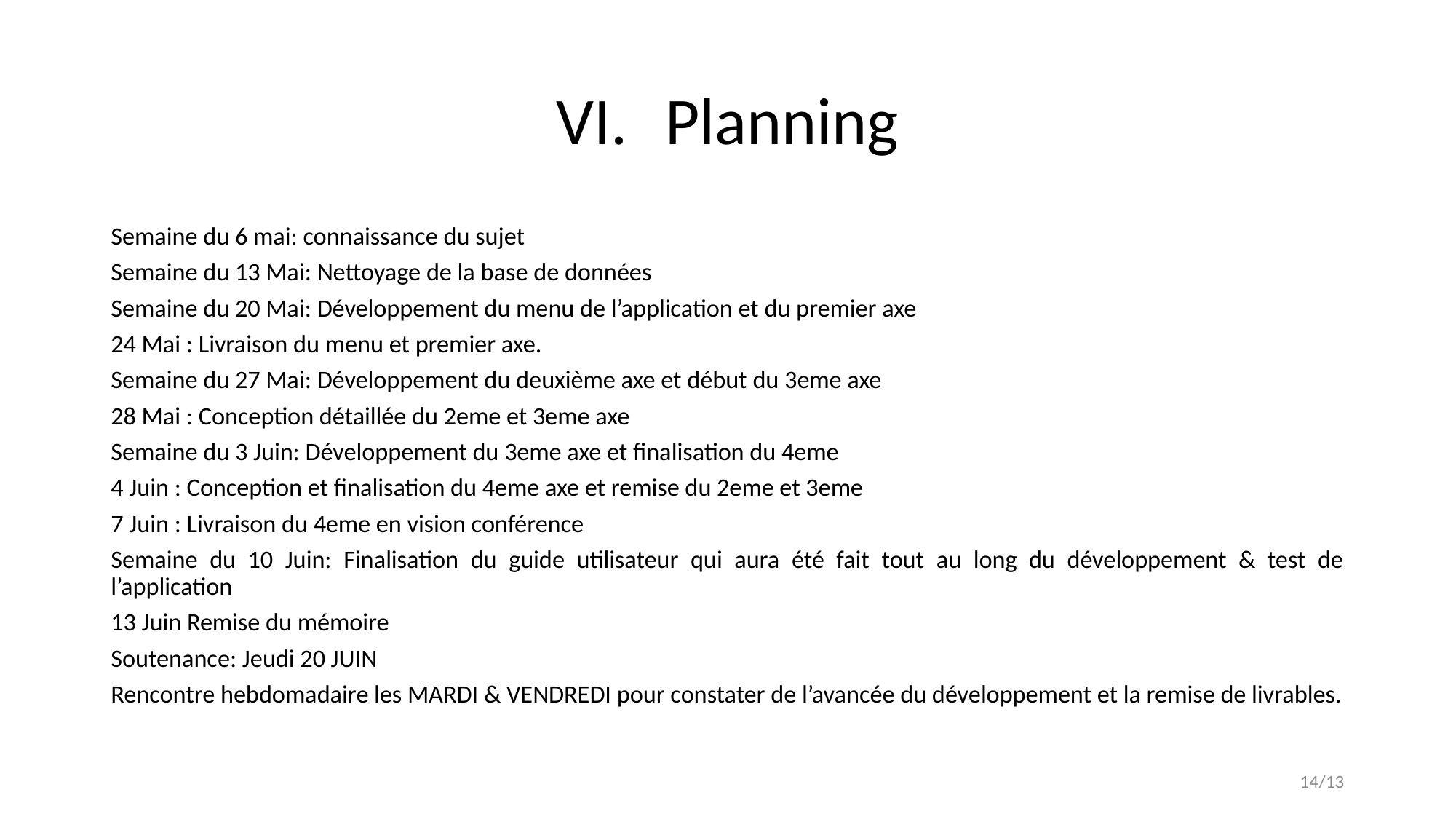

# VI.	Planning
Semaine du 6 mai: connaissance du sujet
Semaine du 13 Mai: Nettoyage de la base de données
Semaine du 20 Mai: Développement du menu de l’application et du premier axe
24 Mai : Livraison du menu et premier axe.
Semaine du 27 Mai: Développement du deuxième axe et début du 3eme axe
28 Mai : Conception détaillée du 2eme et 3eme axe
Semaine du 3 Juin: Développement du 3eme axe et finalisation du 4eme
4 Juin : Conception et finalisation du 4eme axe et remise du 2eme et 3eme
7 Juin : Livraison du 4eme en vision conférence
Semaine du 10 Juin: Finalisation du guide utilisateur qui aura été fait tout au long du développement & test de l’application
13 Juin Remise du mémoire
Soutenance: Jeudi 20 JUIN
Rencontre hebdomadaire les MARDI & VENDREDI pour constater de l’avancée du développement et la remise de livrables.

14/13